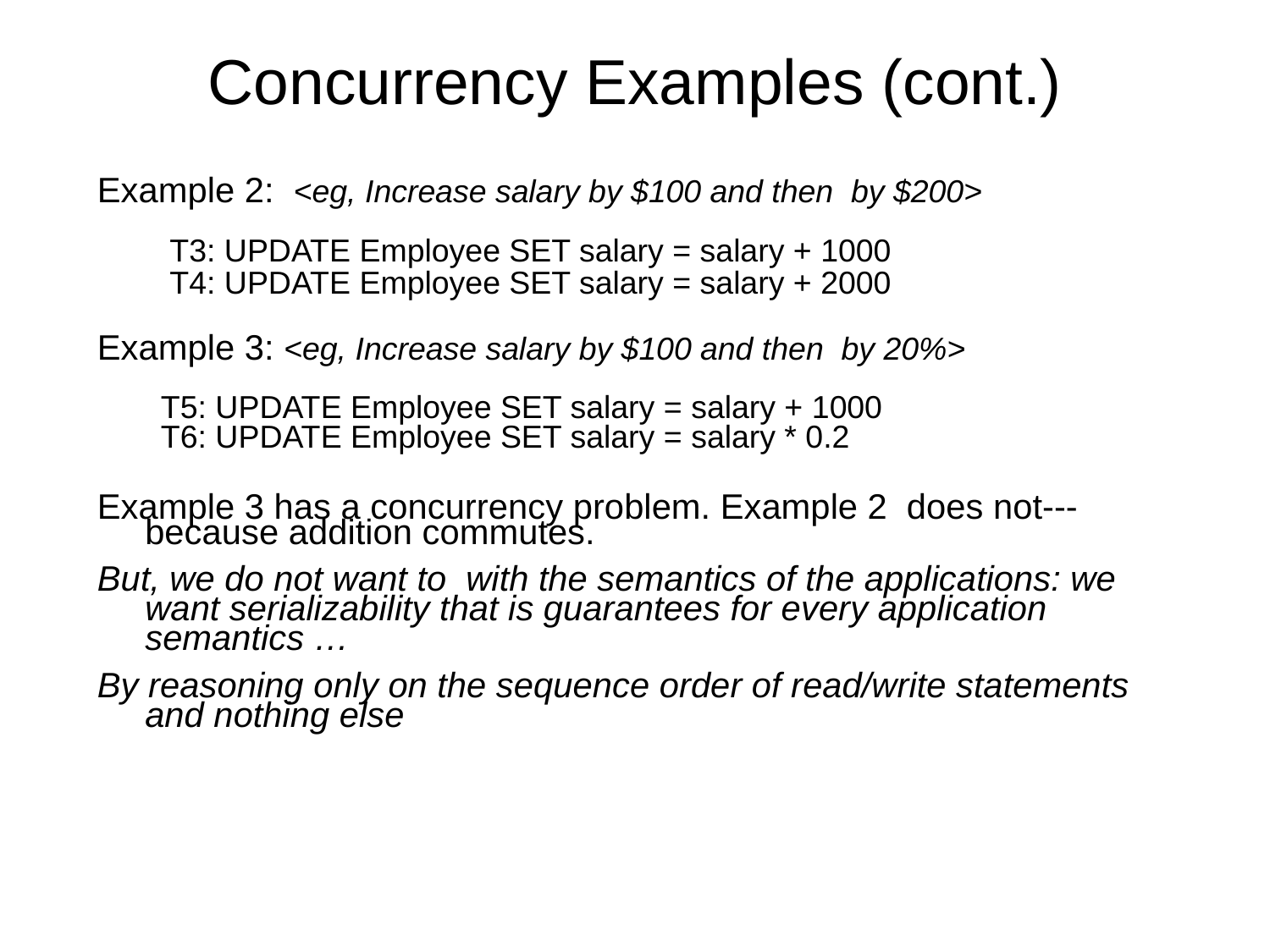

# Concurrency Examples (cont.)

Example 2:  <eg, Increase salary by $100 and then  by $200>

 T3: UPDATE Employee SET salary = salary + 1000
 T4: UPDATE Employee SET salary = salary + 2000

Example 3: <eg, Increase salary by $100 and then  by 20%>

T5: UPDATE Employee SET salary = salary + 1000
T6: UPDATE Employee SET salary = salary * 0.2

Example 3 has a concurrency problem. Example 2  does not---because addition commutes.
But, we do not want to  with the semantics of the applications: we want serializability that is guarantees for every application semantics …
By reasoning only on the sequence order of read/write statements and nothing else